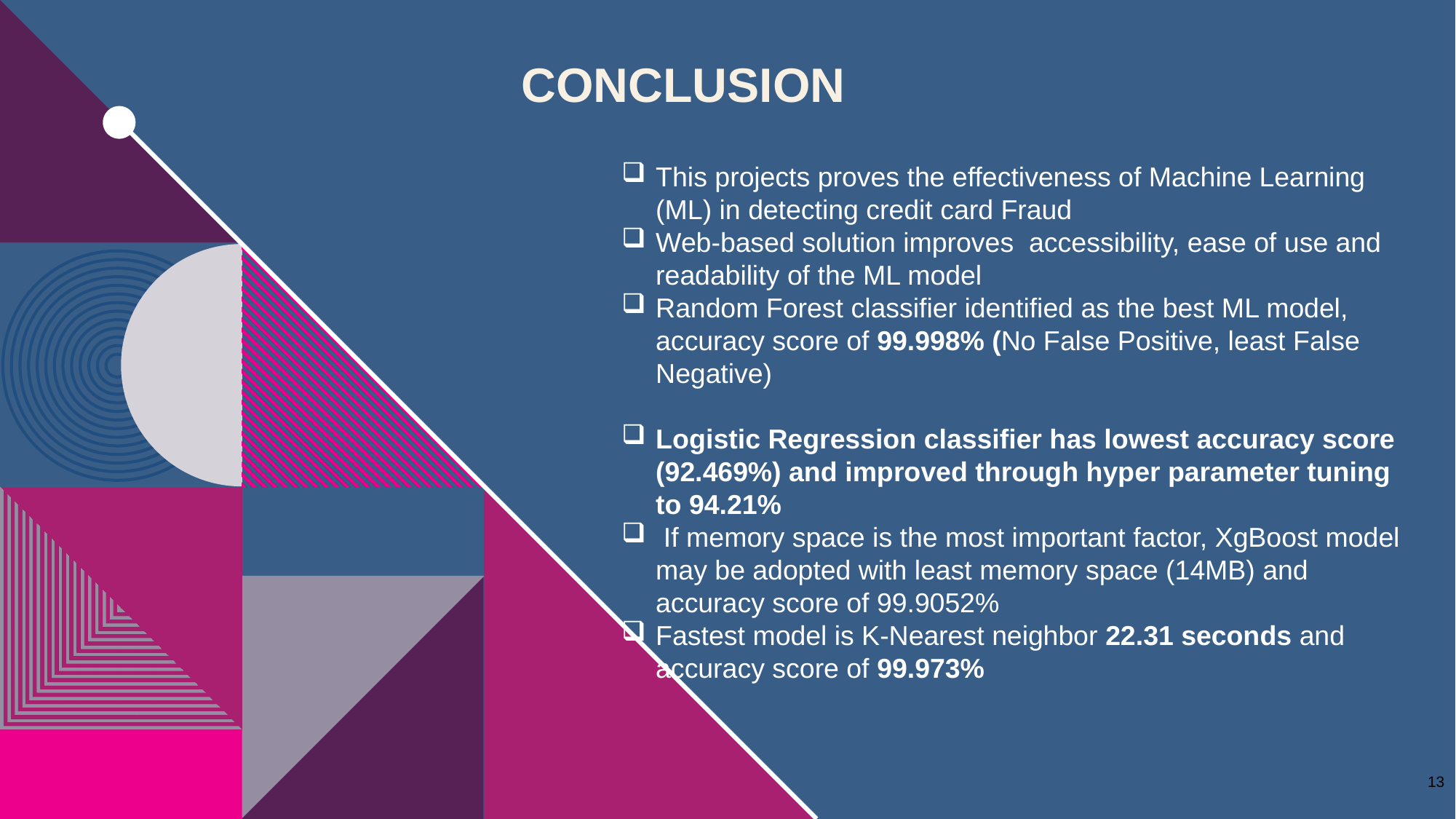

# conclusion
This projects proves the effectiveness of Machine Learning (ML) in detecting credit card Fraud
Web-based solution improves  accessibility, ease of use and readability of the ML model
Random Forest classifier identified as the best ML model, accuracy score of 99.998% (No False Positive, least False Negative)

Logistic Regression classifier has lowest accuracy score (92.469%) and improved through hyper parameter tuning to 94.21%
 If memory space is the most important factor, XgBoost model may be adopted with least memory space (14MB) and accuracy score of 99.9052%
Fastest model is K-Nearest neighbor 22.31 seconds and accuracy score of 99.973%
13